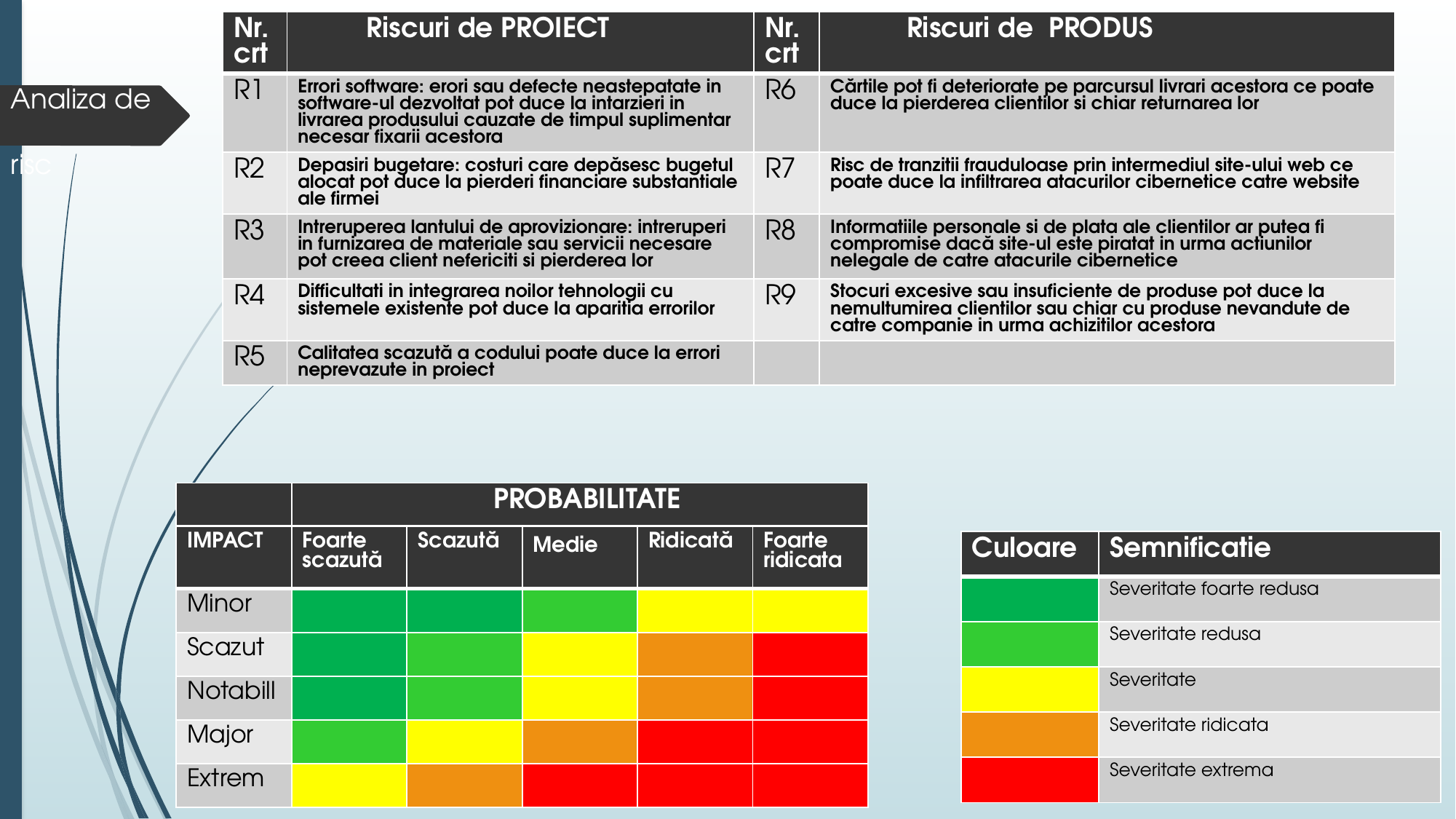

#
| Nr. crt | Riscuri de PROIECT | Nr. crt | Riscuri de PRODUS |
| --- | --- | --- | --- |
| R1 | Errori software: erori sau defecte neastepatate in software-ul dezvoltat pot duce la intarzieri in livrarea produsului cauzate de timpul suplimentar necesar fixarii acestora | R6 | Cărtile pot fi deteriorate pe parcursul livrari acestora ce poate duce la pierderea clientilor si chiar returnarea lor |
| R2 | Depasiri bugetare: costuri care depăsesc bugetul alocat pot duce la pierderi financiare substantiale ale firmei | R7 | Risc de tranzitii frauduloase prin intermediul site-ului web ce poate duce la infiltrarea atacurilor cibernetice catre website |
| R3 | Intreruperea lantului de aprovizionare: intreruperi in furnizarea de materiale sau servicii necesare pot creea client nefericiti si pierderea lor | R8 | Informatiile personale si de plata ale clientilor ar putea fi compromise dacă site-ul este piratat in urma actiunilor nelegale de catre atacurile cibernetice |
| R4 | Difficultati in integrarea noilor tehnologii cu sistemele existente pot duce la aparitia errorilor | R9 | Stocuri excesive sau insuficiente de produse pot duce la nemultumirea clientilor sau chiar cu produse nevandute de catre companie in urma achizitilor acestora |
| R5 | Calitatea scazută a codului poate duce la errori neprevazute in proiect |  |  |
Analiza de 	risc
|  | PROBABILITATE |
| --- | --- |
| IMPACT | Foarte scazută | Scazută | Medie | Ridicată | Foarte ridicata |
| --- | --- | --- | --- | --- | --- |
| Minor |  |  |  |  |  |
| Scazut |  |  |  |  |  |
| Notabill |  |  |  |  |  |
| Major |  |  |  |  |  |
| Extrem |  |  |  |  |  |
| Culoare | Semnificatie |
| --- | --- |
|  | Severitate foarte redusa |
|  | Severitate redusa |
|  | Severitate |
|  | Severitate ridicata |
|  | Severitate extrema |